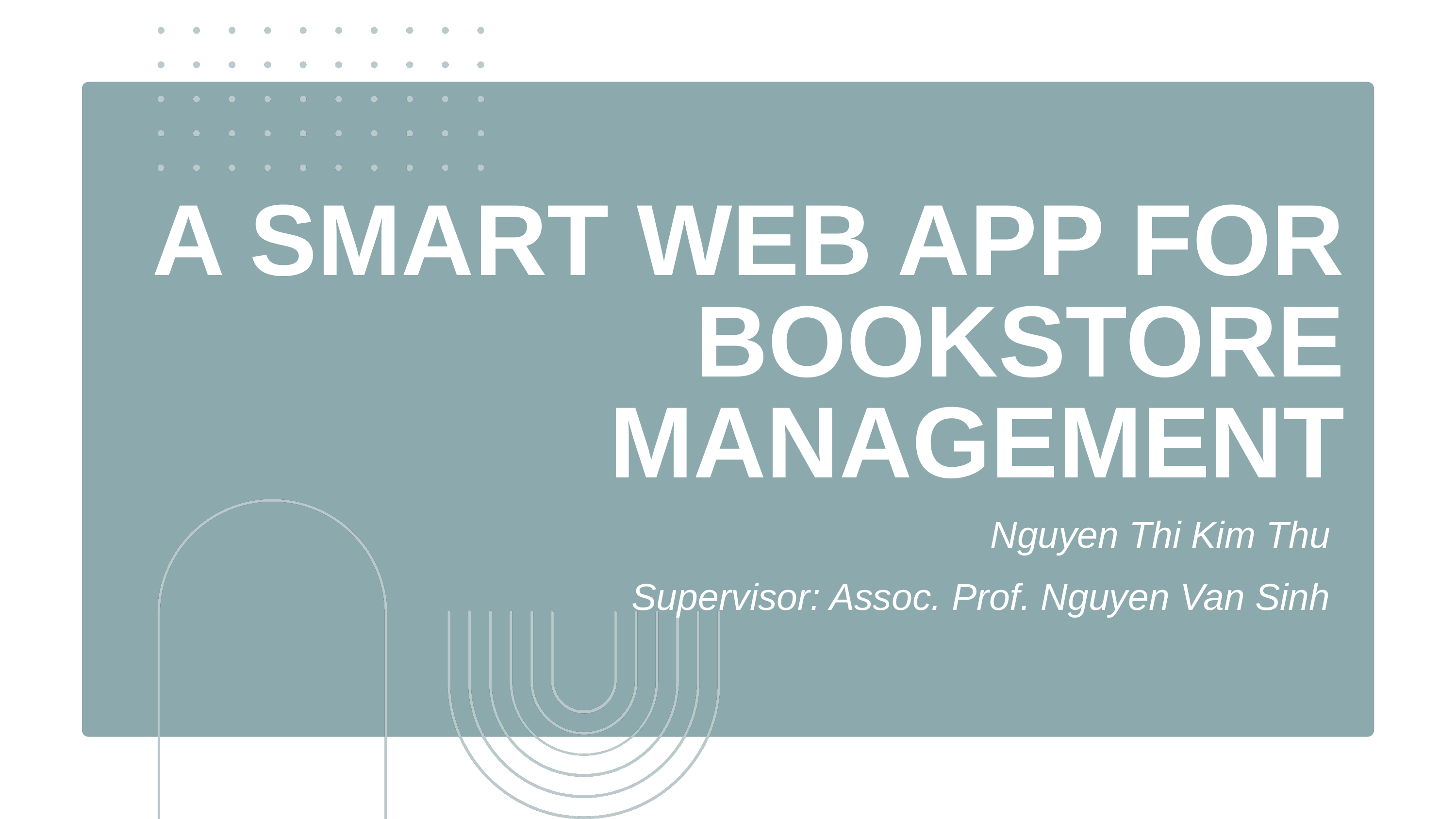

A SMART WEB APP FOR BOOKSTORE MANAGEMENT

Nguyen Thi Kim Thu
Supervisor: Assoc. Prof. Nguyen Van Sinh